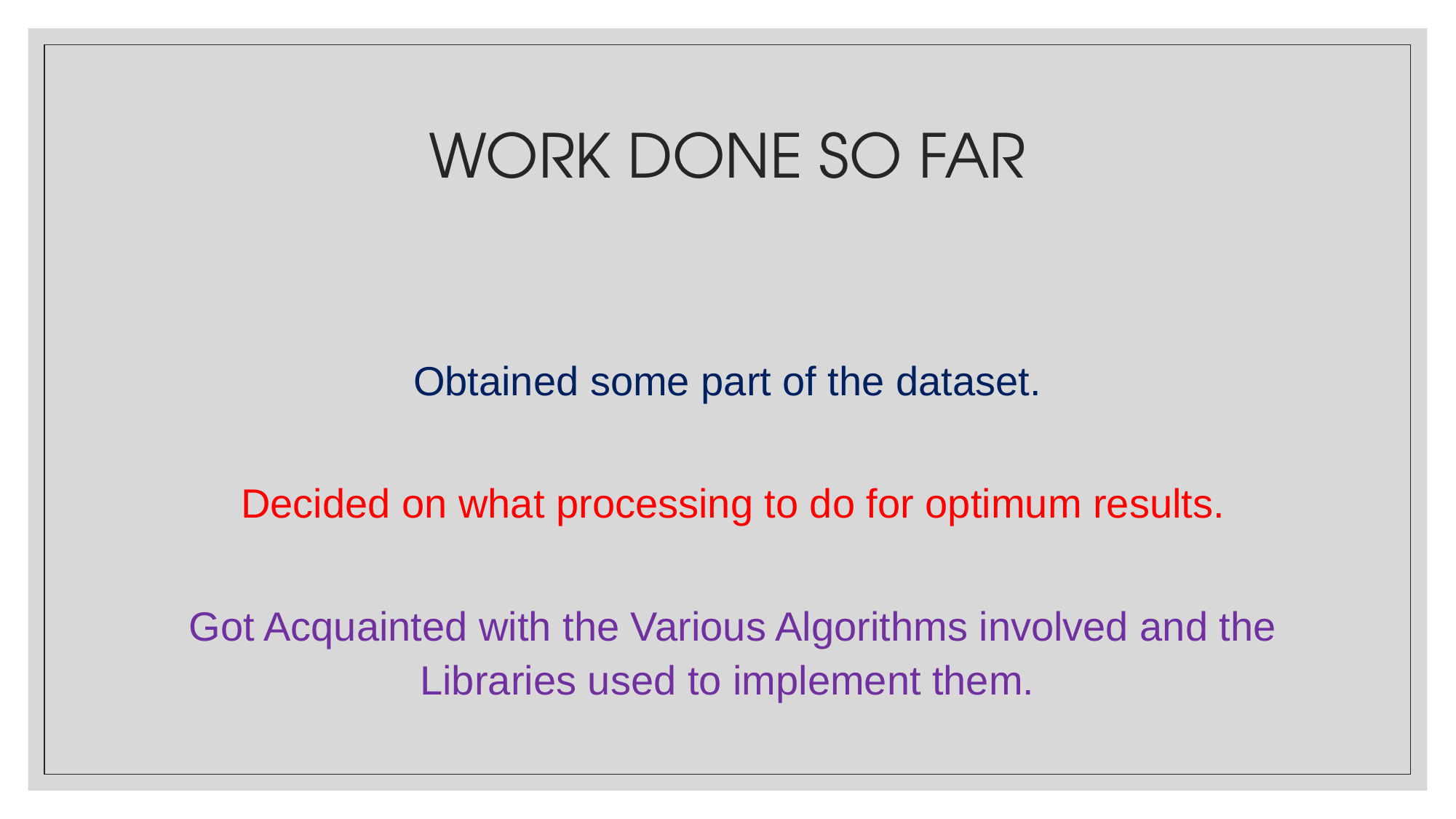

# WORK DONE SO FAR

Obtained some part of the dataset.

 Decided on what processing to do for optimum results.

 Got Acquainted with the Various Algorithms involved and the Libraries used to implement them.